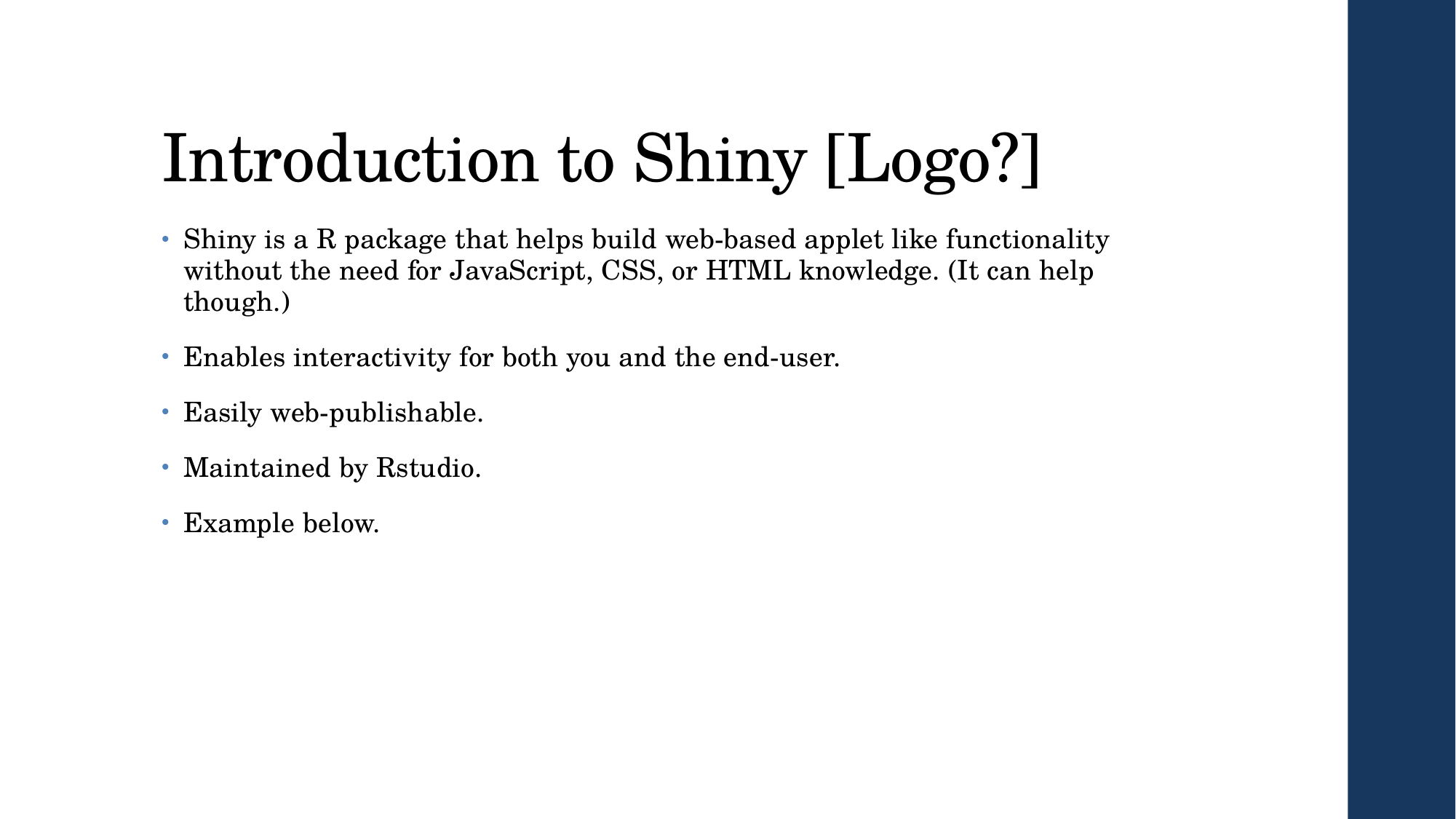

# Introduction to Shiny [Logo?]
Shiny is a R package that helps build web-based applet like functionality without the need for JavaScript, CSS, or HTML knowledge. (It can help though.)
Enables interactivity for both you and the end-user.
Easily web-publishable.
Maintained by Rstudio.
Example below.